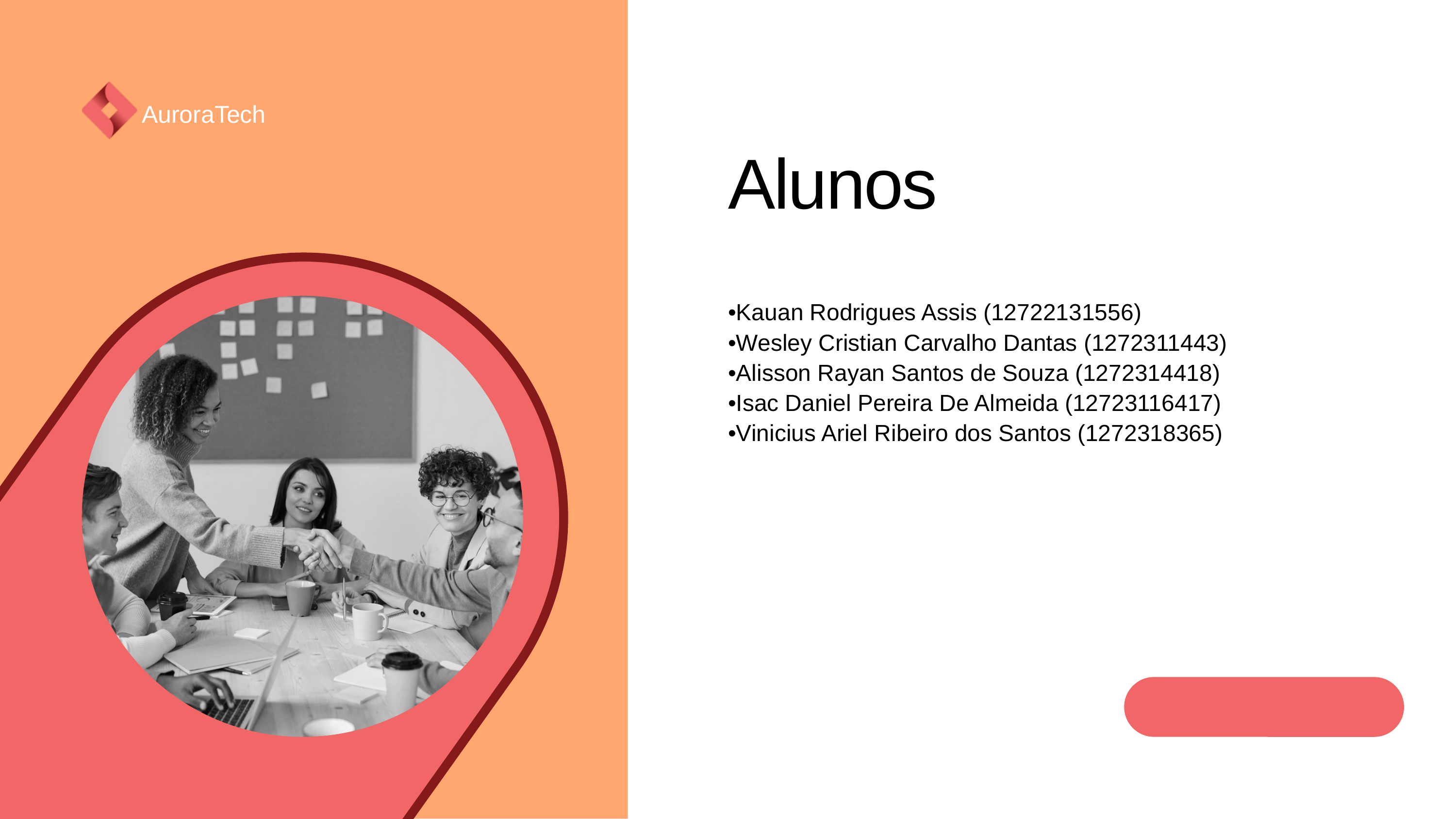

AuroraTech
Alunos
•Kauan Rodrigues Assis (12722131556)
•Wesley Cristian Carvalho Dantas (1272311443)
•Alisson Rayan Santos de Souza (1272314418)
•Isac Daniel Pereira De Almeida (12723116417)
•Vinicius Ariel Ribeiro dos Santos (1272318365)